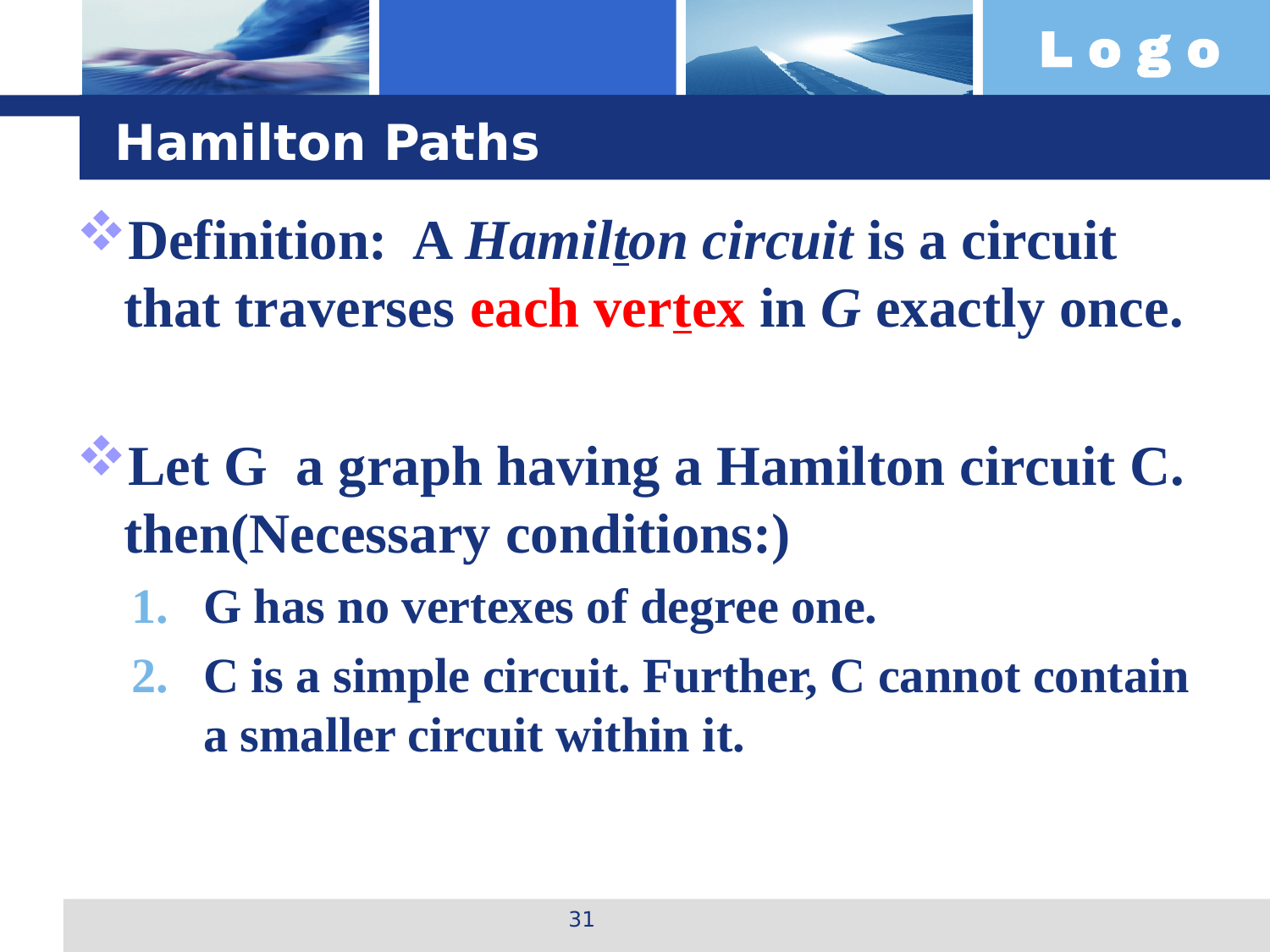

# Hamilton Paths
Definition:  A Hamilton circuit is a circuit that traverses each vertex in G exactly once.

Let G  a graph having a Hamilton circuit C. then(Necessary conditions:)
G has no vertexes of degree one.
C is a simple circuit. Further, C cannot contain a smaller circuit within it.
31